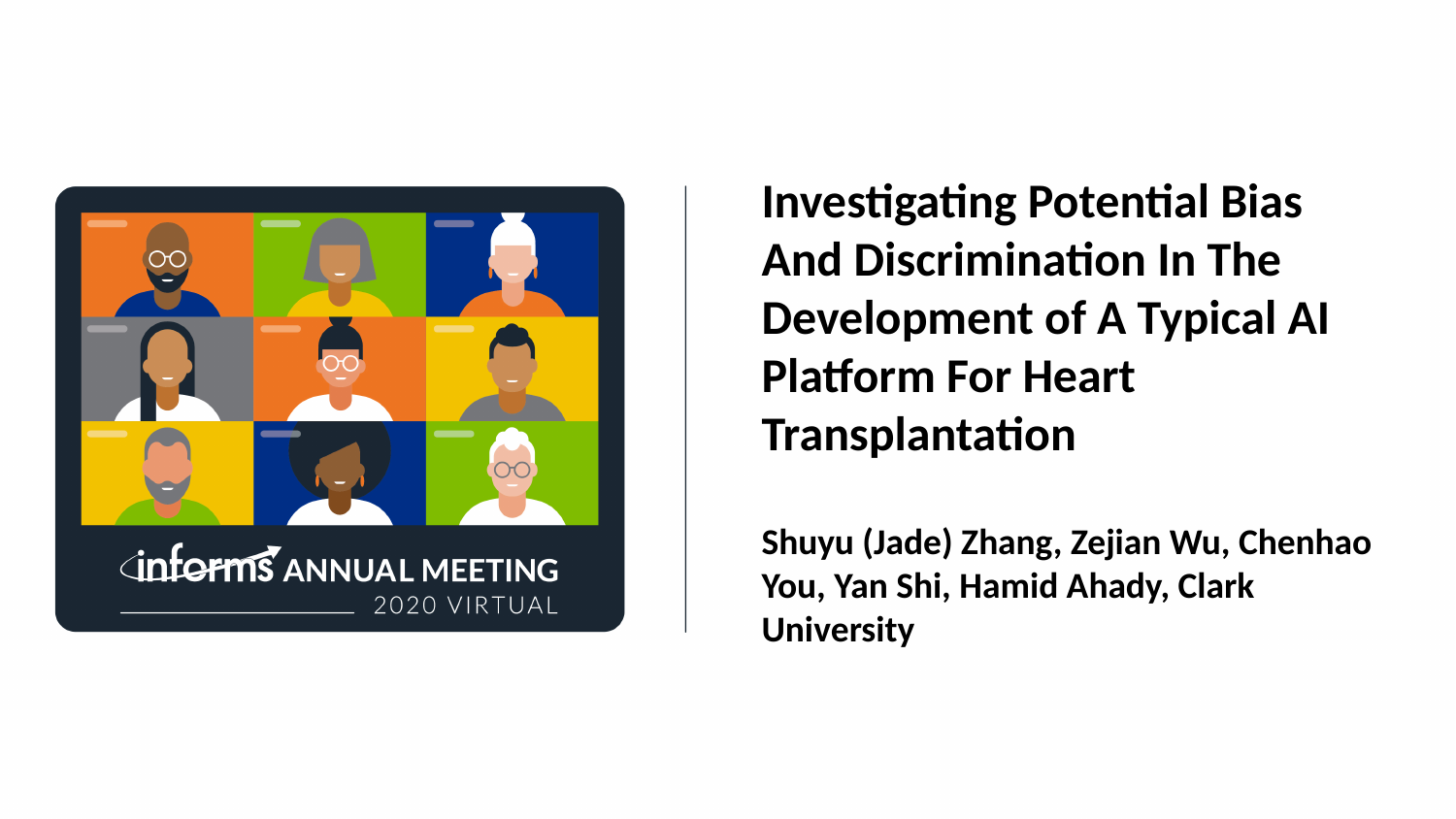

# Investigating Potential Bias And Discrimination In The Development of A Typical AI Platform For Heart Transplantation Shuyu (Jade) Zhang, Zejian Wu, Chenhao You, Yan Shi, Hamid Ahady, Clark University